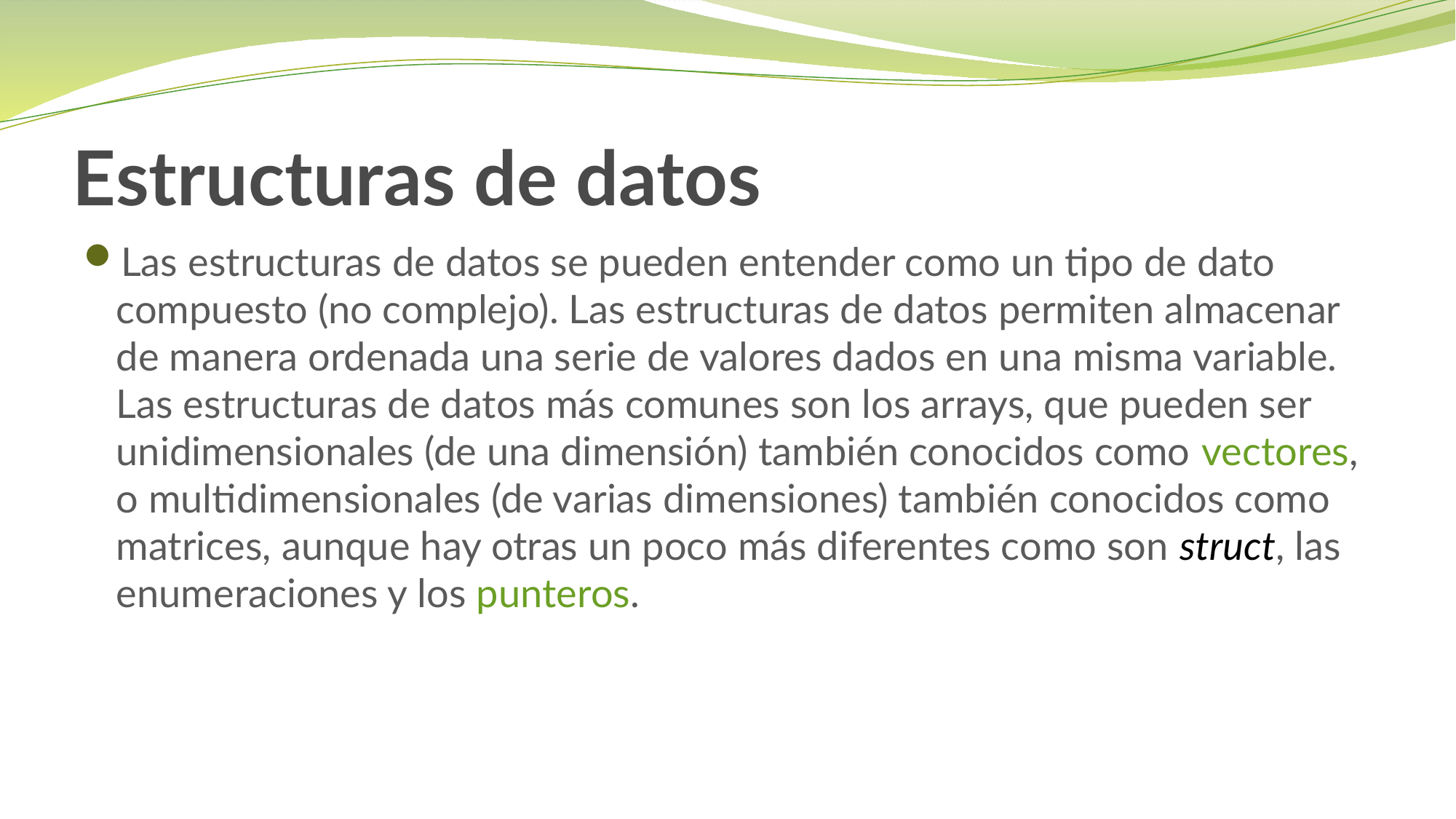

# Estructuras de datos
Las estructuras de datos se pueden entender como un tipo de dato compuesto (no complejo). Las estructuras de datos permiten almacenar de manera ordenada una serie de valores dados en una misma variable. Las estructuras de datos más comunes son los arrays, que pueden ser unidimensionales (de una dimensión) también conocidos como vectores, o multidimensionales (de varias dimensiones) también conocidos como matrices, aunque hay otras un poco más diferentes como son struct, las enumeraciones y los punteros.